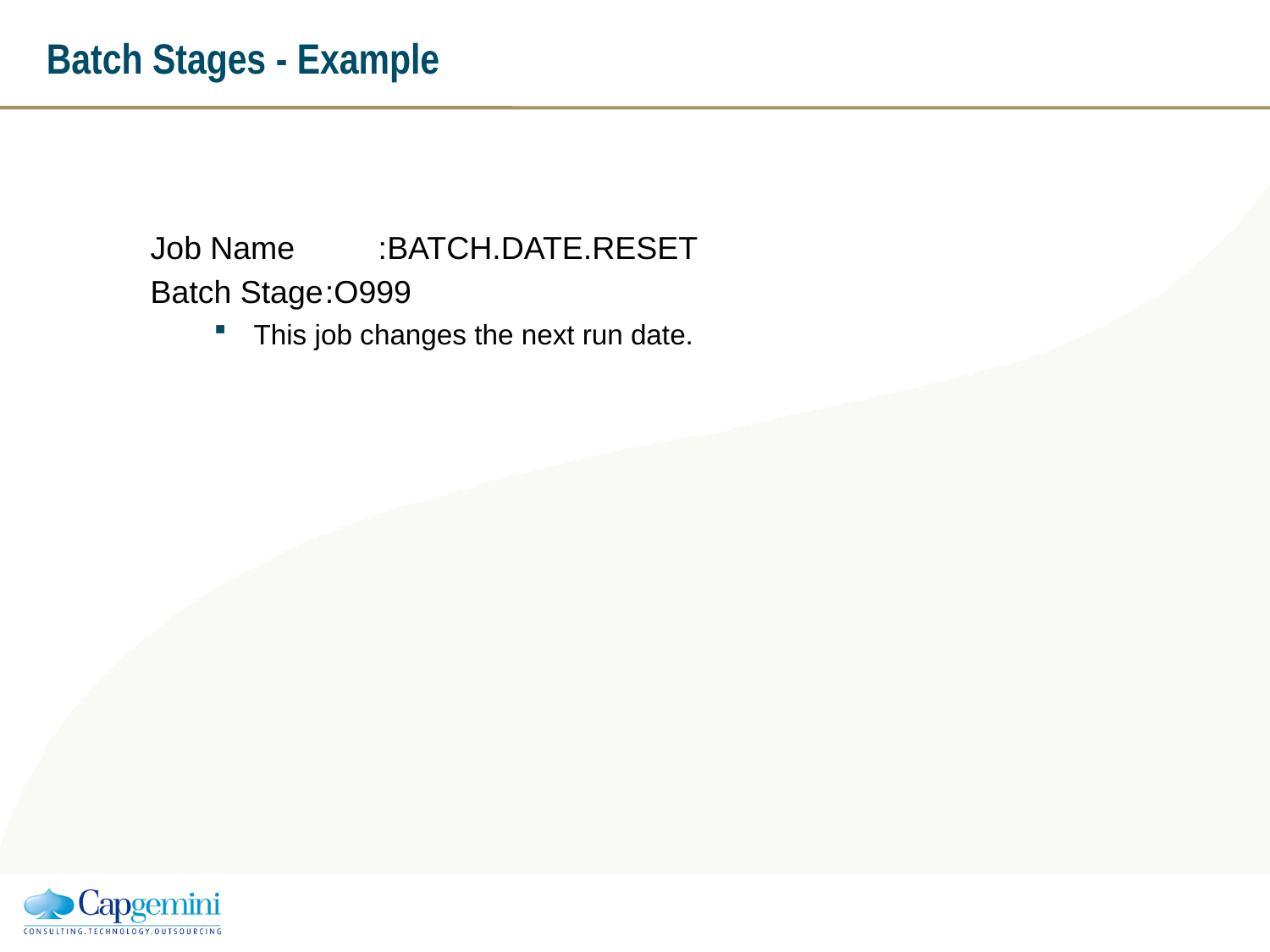

Batch Stages - Example
Job Name	      :BATCH.DATE.RESET
Batch Stage	:O999
This job changes the next run date.